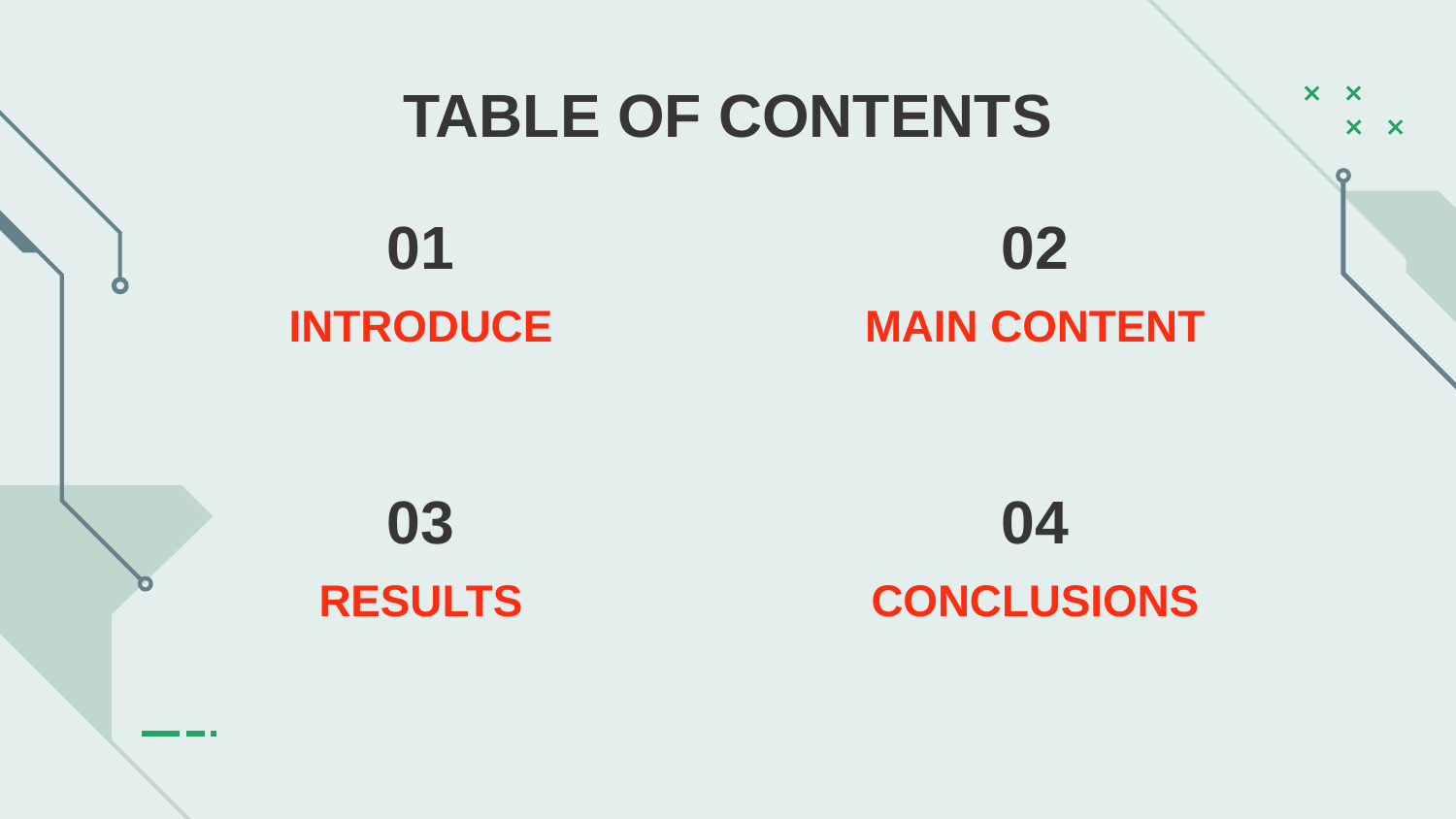

TABLE OF CONTENTS
# 01
02
INTRODUCE
MAIN CONTENT
03
04
RESULTS
CONCLUSIONS